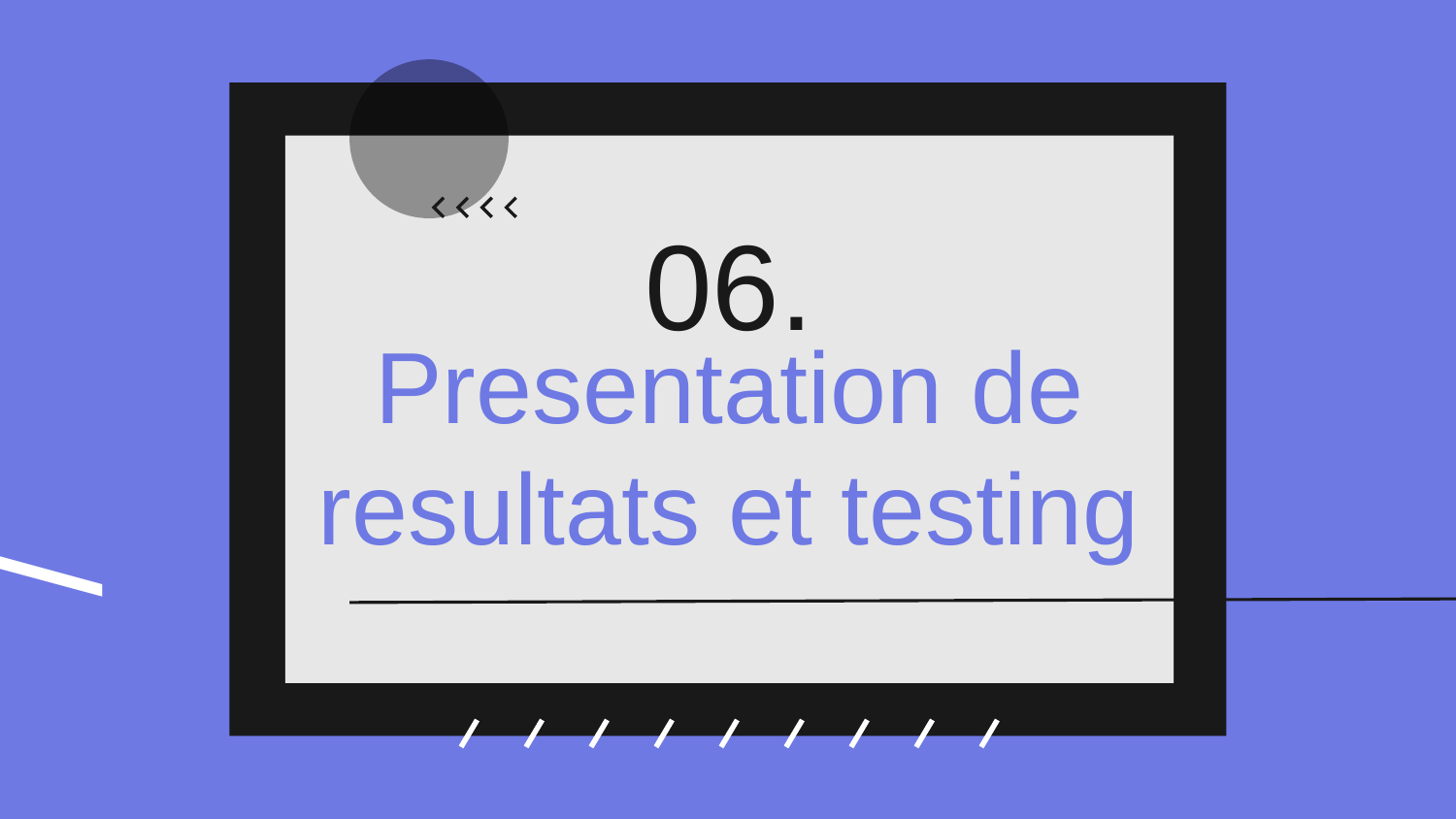

06.
# Presentation de resultats et testing